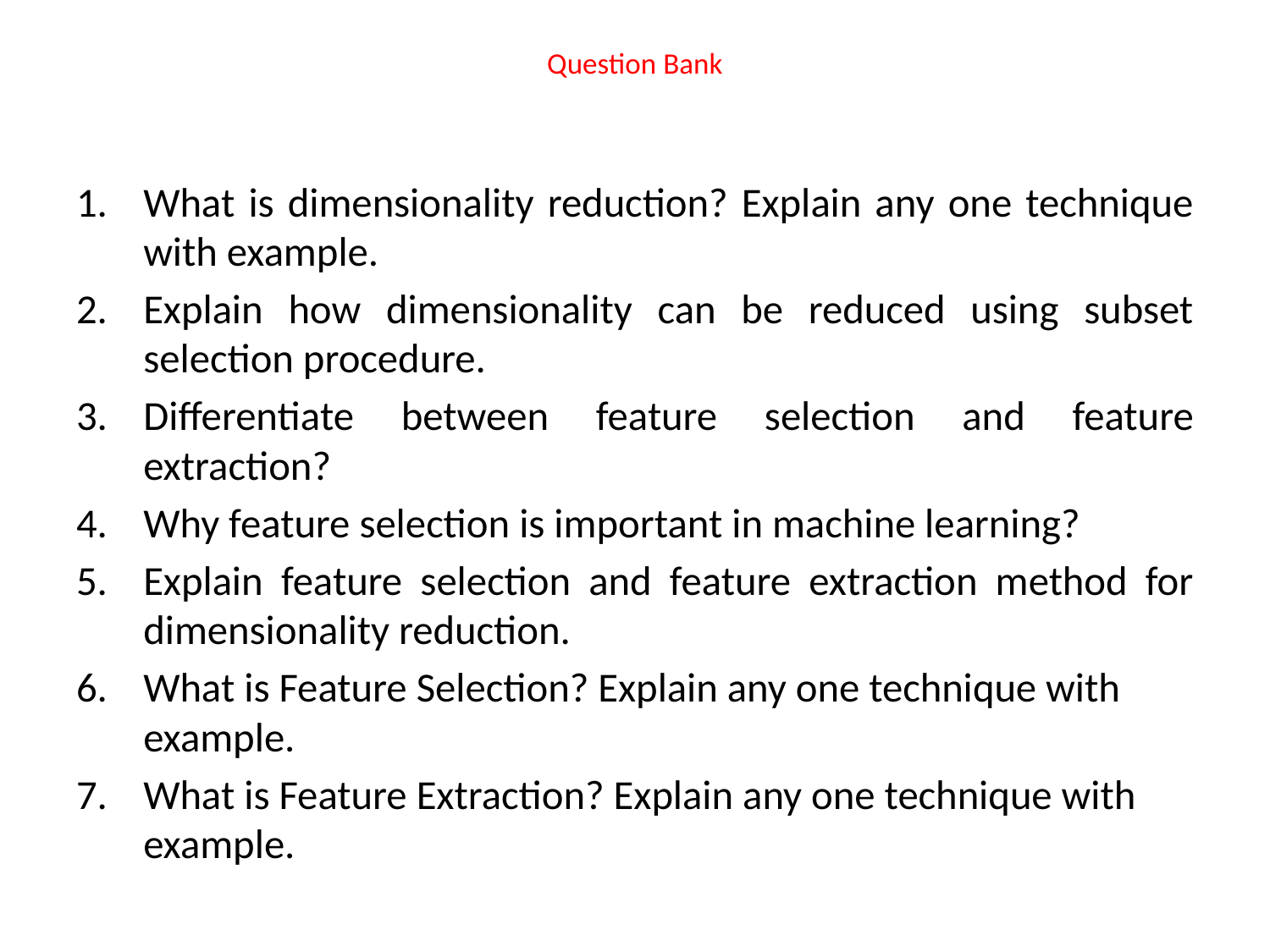

# Question Bank
What is dimensionality reduction? Explain any one technique with example.
Explain how dimensionality can be reduced using subset selection procedure.
Differentiate between feature selection and feature extraction?
Why feature selection is important in machine learning?
Explain feature selection and feature extraction method for dimensionality reduction.
What is Feature Selection? Explain any one technique with example.
What is Feature Extraction? Explain any one technique with example.